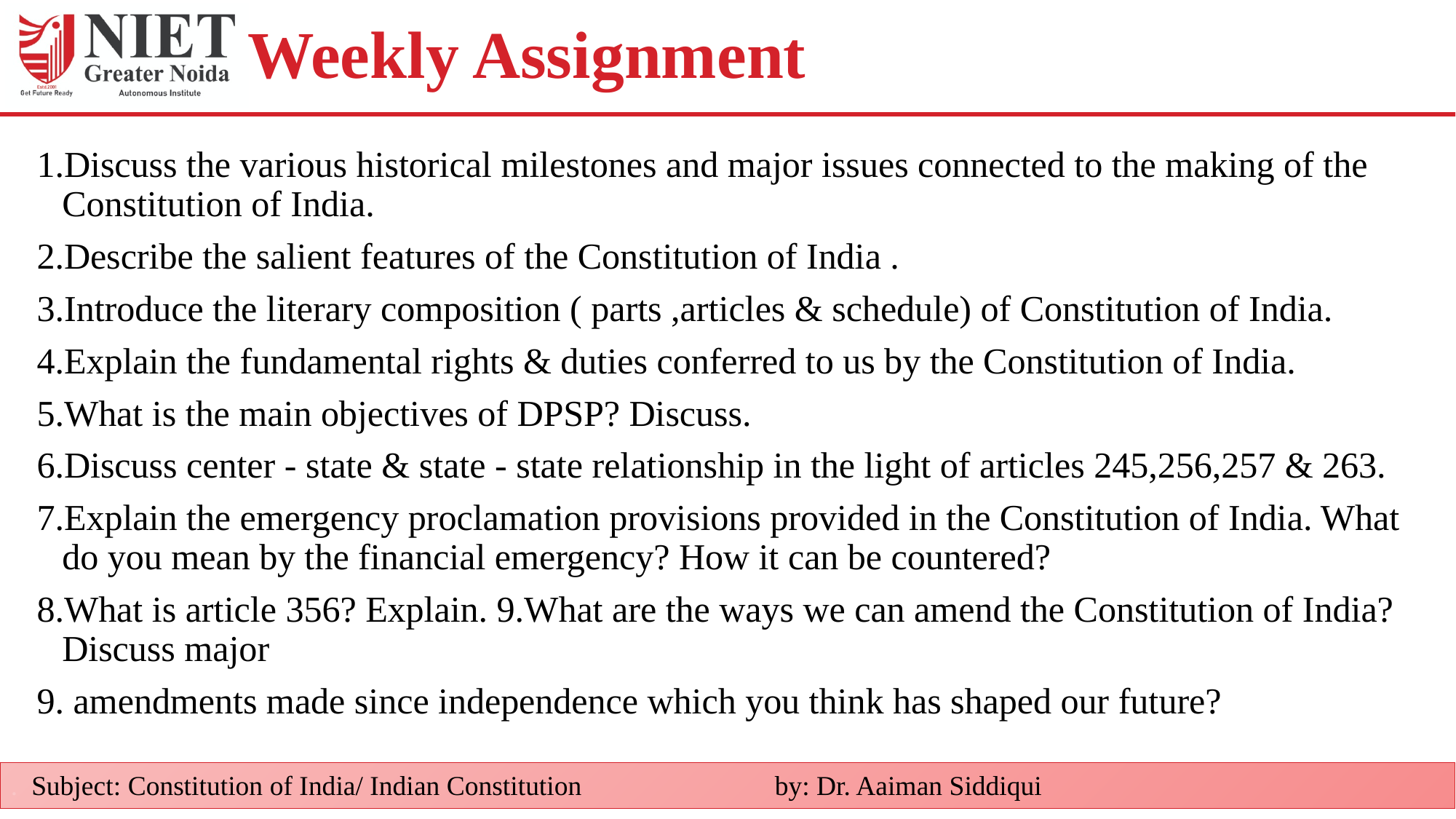

# Weekly Assignment
1.Discuss the various historical milestones and major issues connected to the making of the Constitution of India.
2.Describe the salient features of the Constitution of India .
3.Introduce the literary composition ( parts ,articles & schedule) of Constitution of India.
4.Explain the fundamental rights & duties conferred to us by the Constitution of India.
5.What is the main objectives of DPSP? Discuss.
6.Discuss center - state & state - state relationship in the light of articles 245,256,257 & 263.
7.Explain the emergency proclamation provisions provided in the Constitution of India. What do you mean by the financial emergency? How it can be countered?
8.What is article 356? Explain. 9.What are the ways we can amend the Constitution of India? Discuss major
9. amendments made since independence which you think has shaped our future?